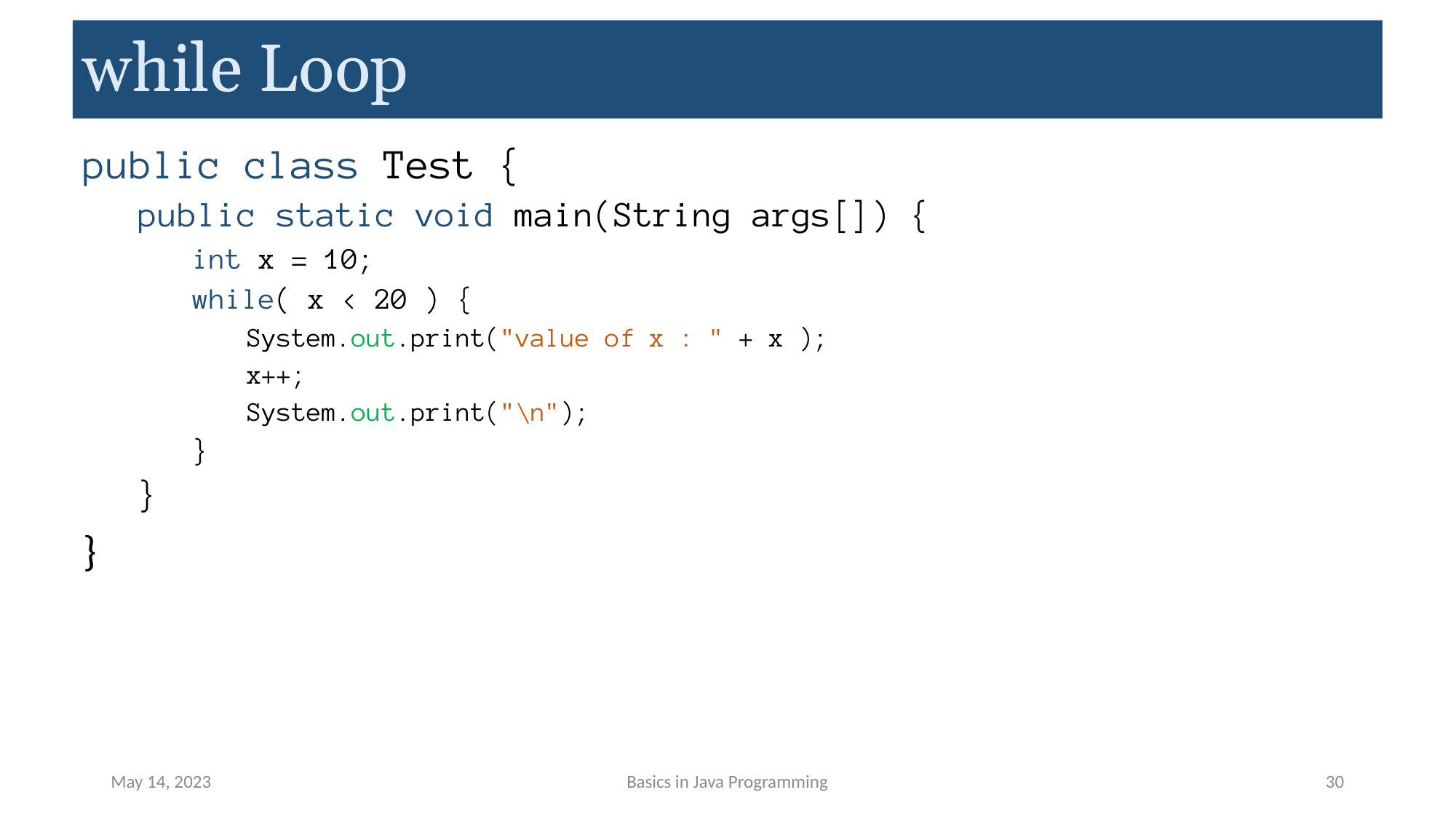

# while Loop
public class Test {
public static void main(String args[]) {
int x = 10;
while( x < 20 ) {
System.out.print("value of x : " + x );
x++;
System.out.print("\n");
}
}
}
May 14, 2023
Basics in Java Programming
30